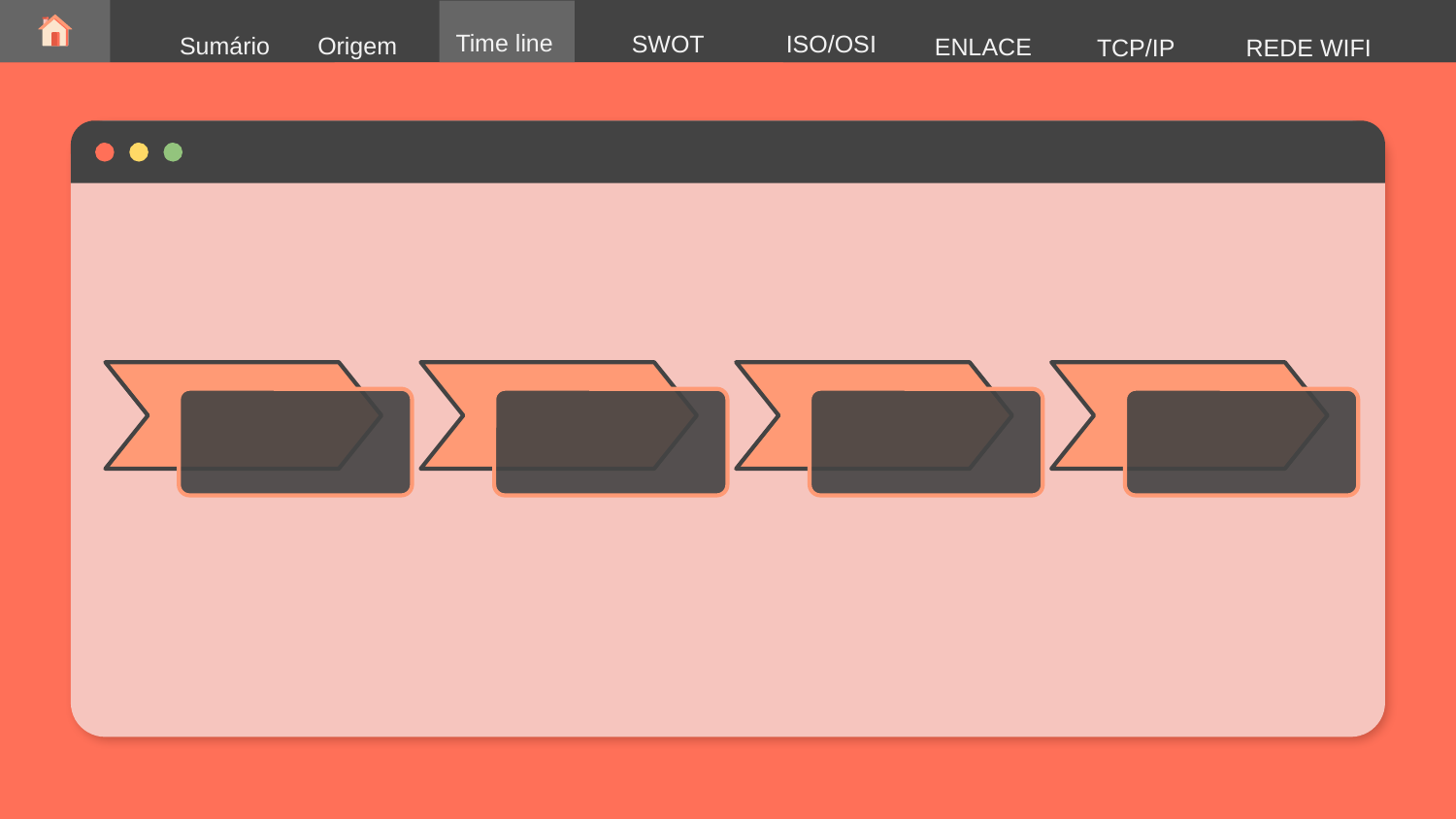

Time line
SWOT
ISO/OSI

Sumário
Origem
ENLACE
REDE WIFI
TCP/IP